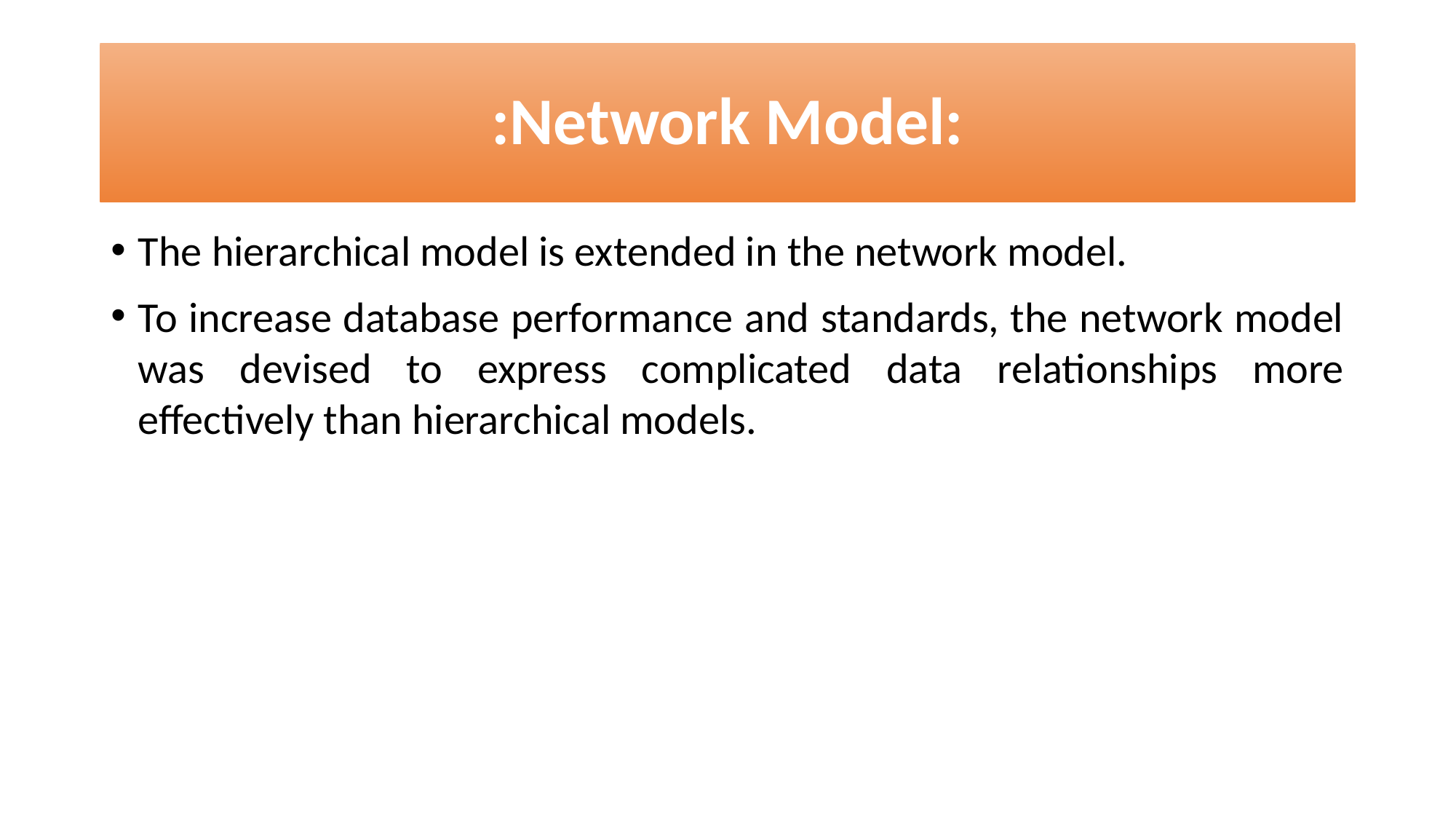

# :Network Model:
The hierarchical model is extended in the network model.
To increase database performance and standards, the network model was devised to express complicated data relationships more effectively than hierarchical models.